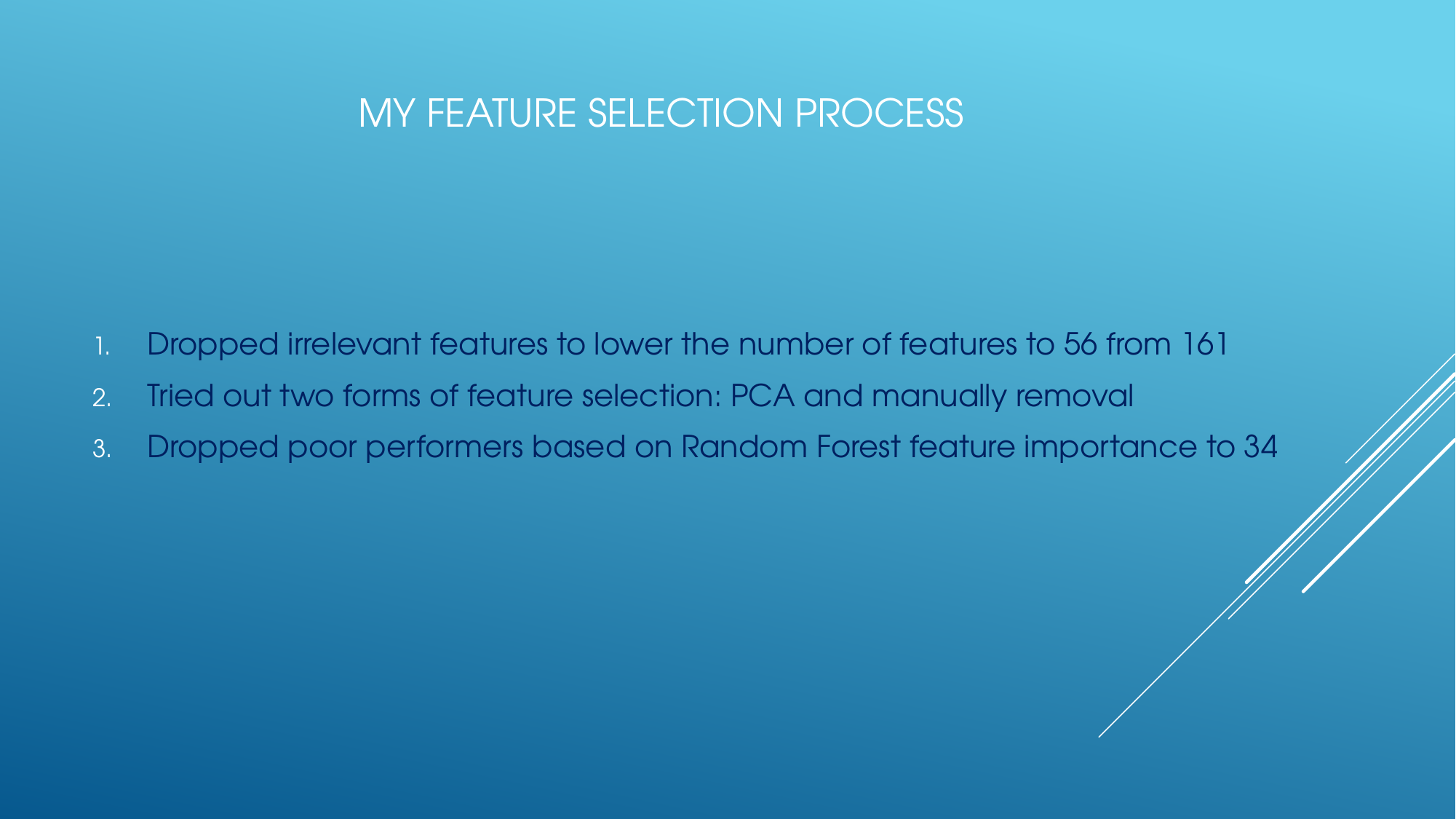

# My Feature selection Process
Dropped irrelevant features to lower the number of features to 56 from 161
Tried out two forms of feature selection: PCA and manually removal
Dropped poor performers based on Random Forest feature importance to 34